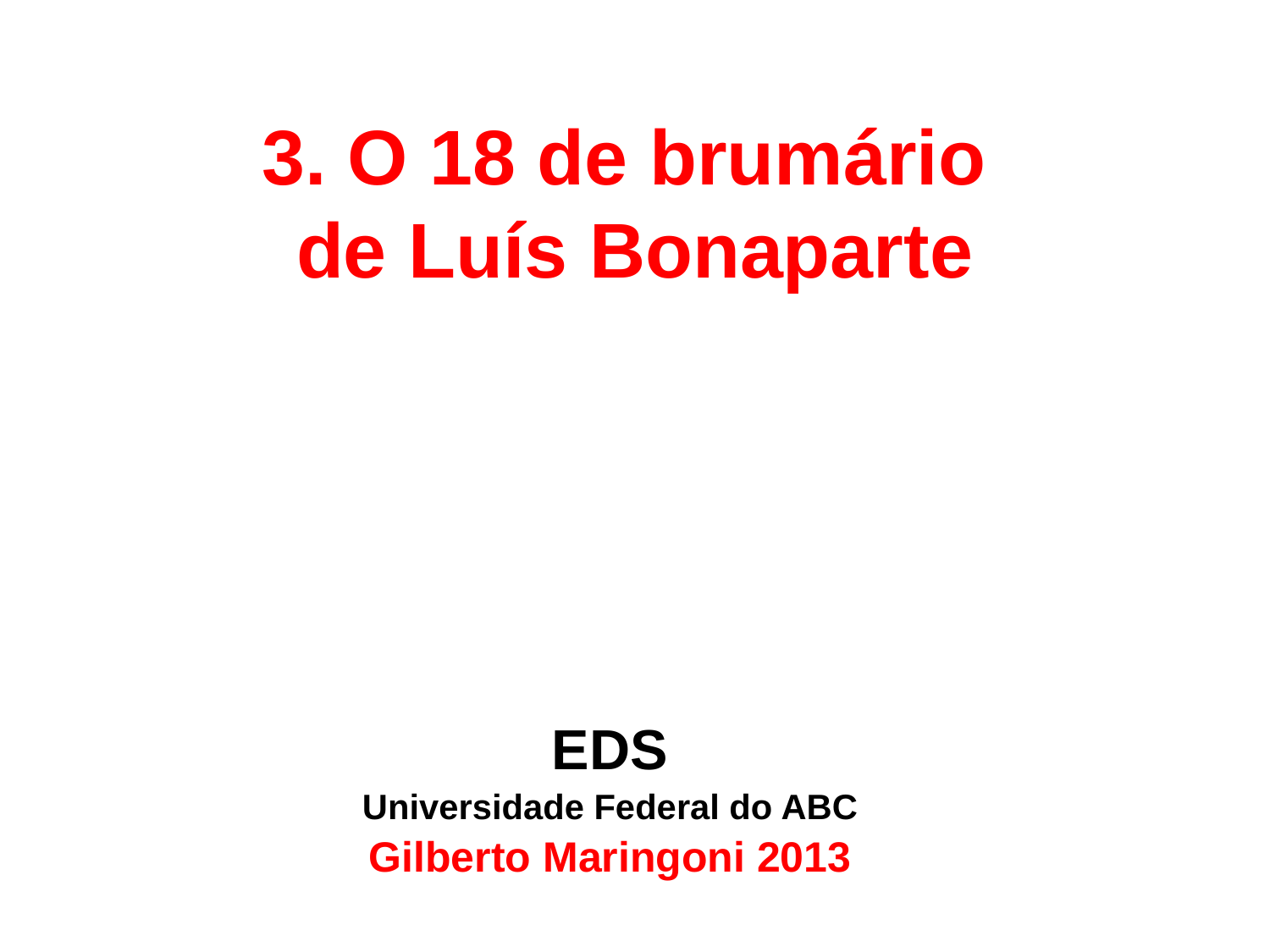

# 3. O 18 de brumário de Luís Bonaparte

EDS
Universidade Federal do ABC
Gilberto Maringoni 2013